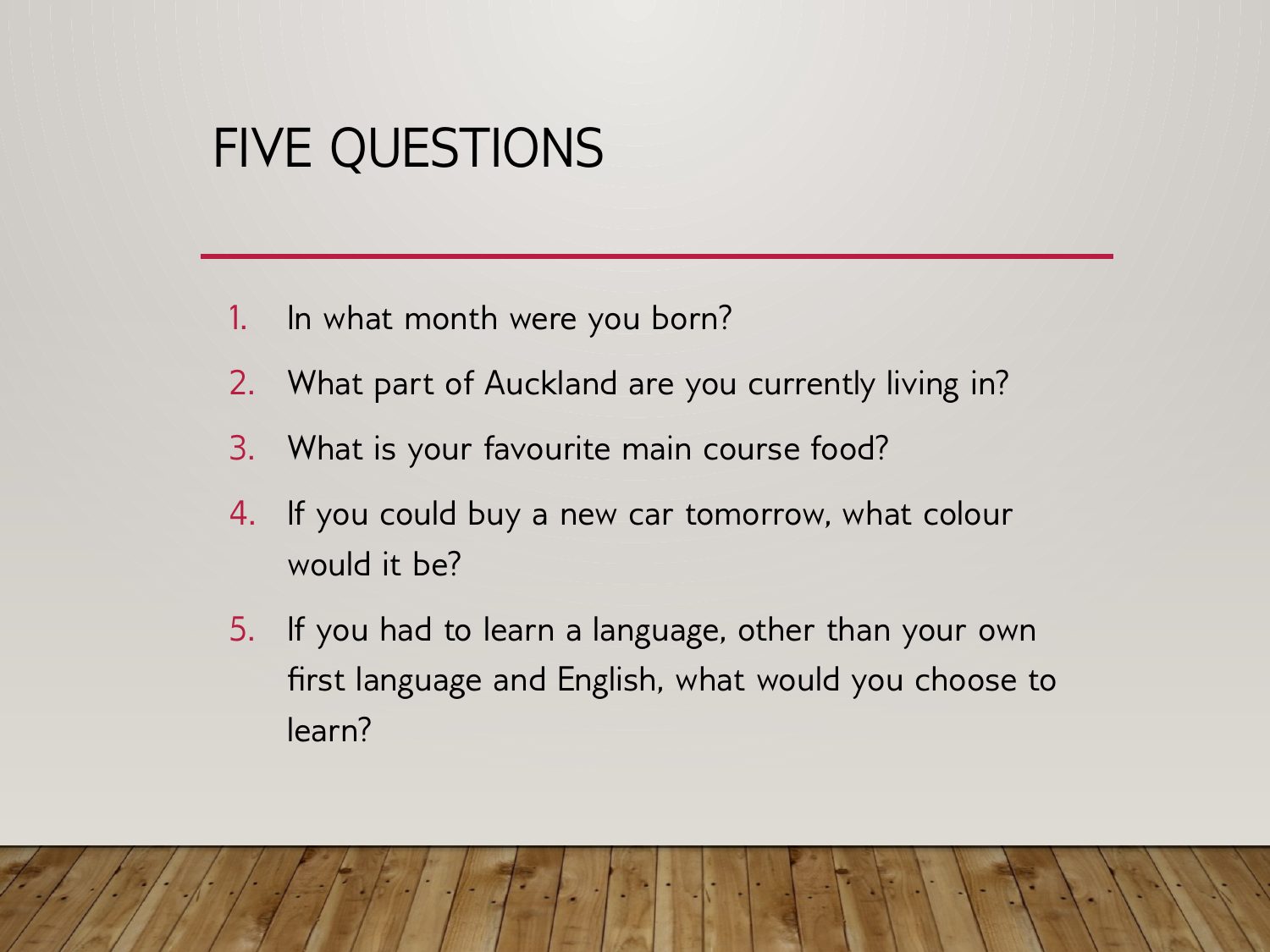

# Five Questions
In what month were you born?
What part of Auckland are you currently living in?
What is your favourite main course food?
If you could buy a new car tomorrow, what colour would it be?
If you had to learn a language, other than your own first language and English, what would you choose to learn?